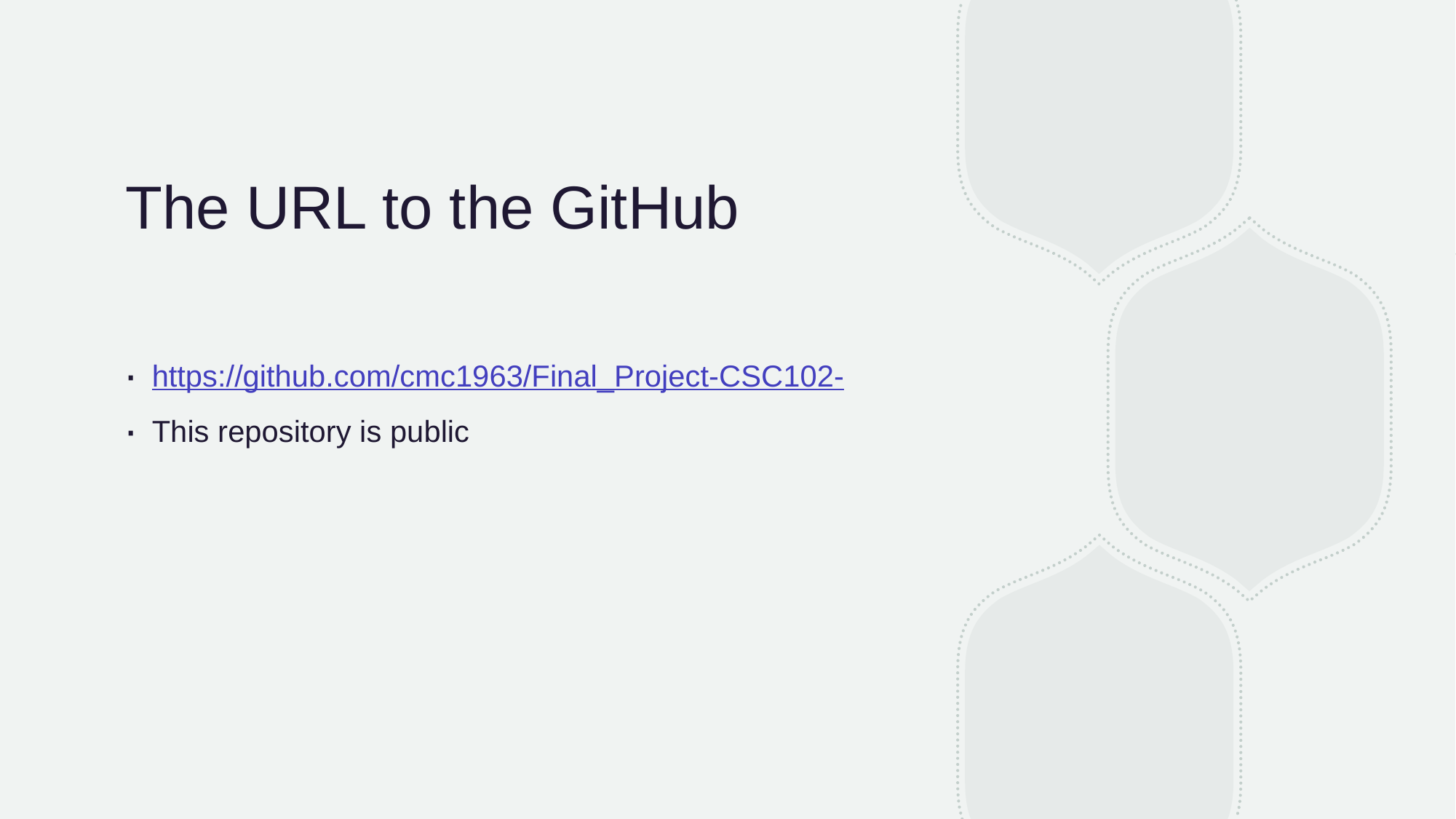

# The URL to the GitHub

https://github.com/cmc1963/Final_Project-CSC102-
This repository is public